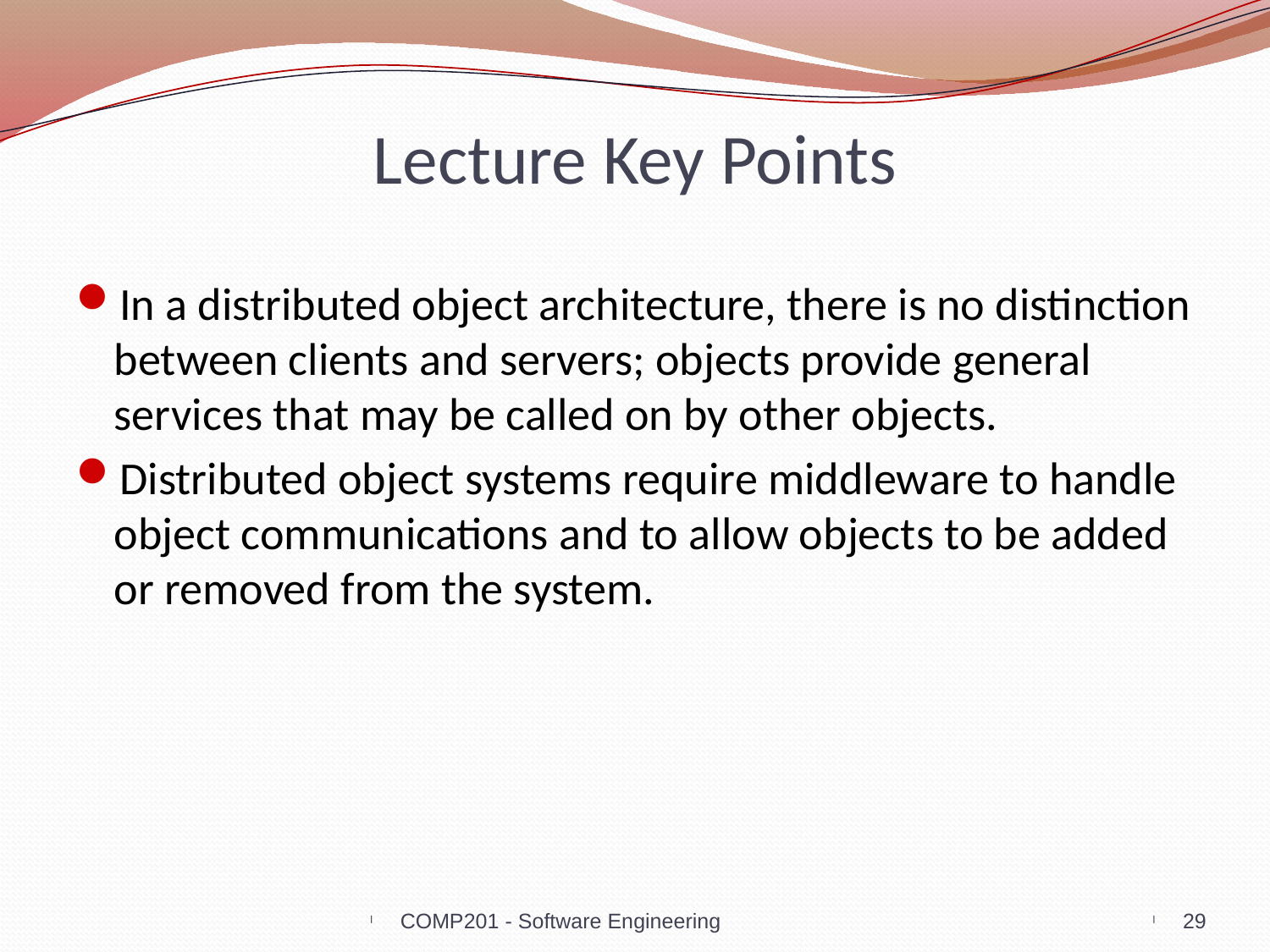

# Lecture Key Points
In a distributed object architecture, there is no distinction between clients and servers; objects provide general services that may be called on by other objects.
Distributed object systems require middleware to handle object communications and to allow objects to be added or removed from the system.
COMP201 - Software Engineering
29